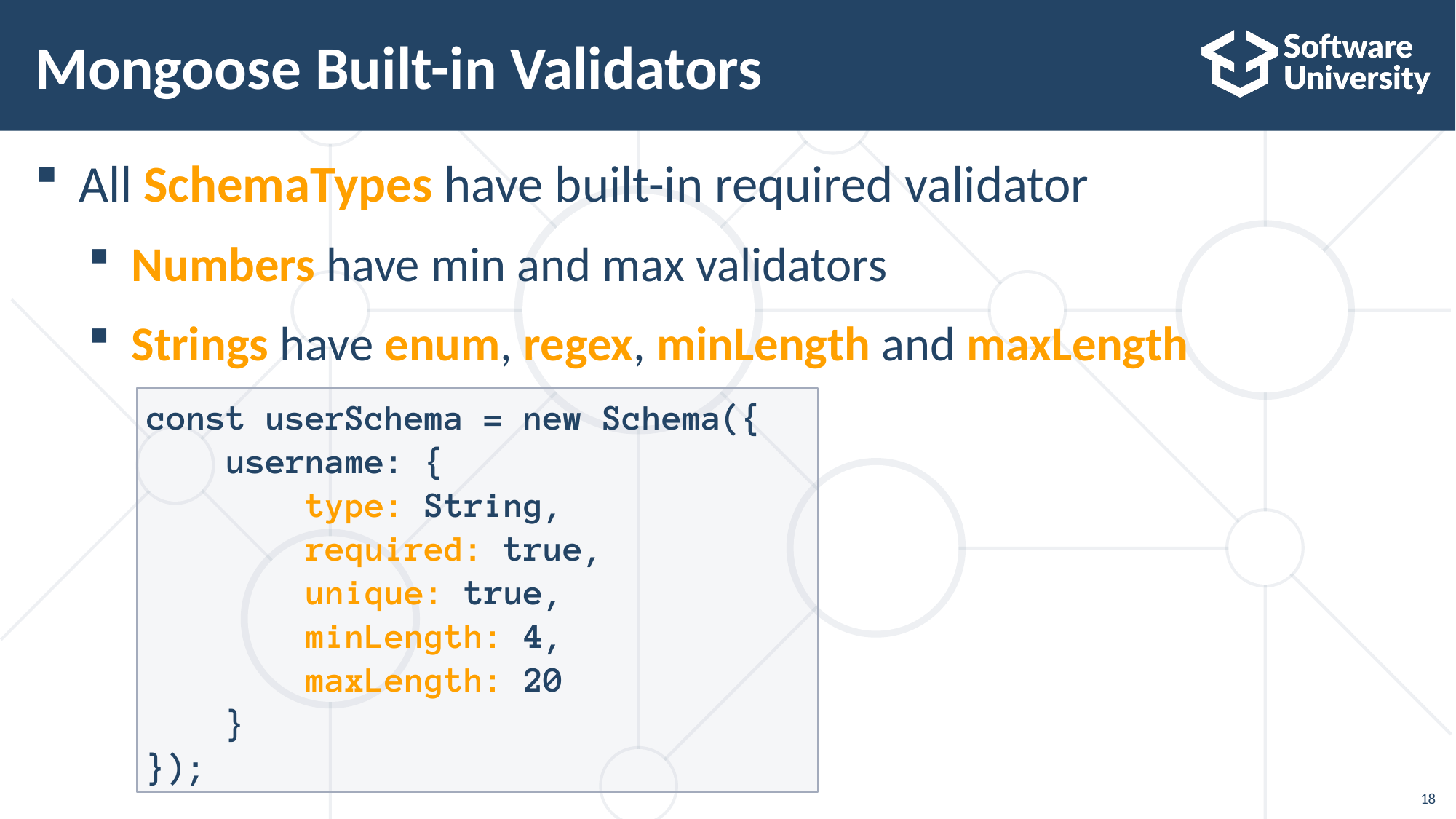

# Mongoose Built-in Validators
All SchemaTypes have built-in required validator
Numbers have min and max validators
Strings have enum, regex, minLength and maxLength
const userSchema = new Schema({
    username: {
        type: String,
        required: true,
        unique: true,
        minLength: 4,
        maxLength: 20
    }
});
18